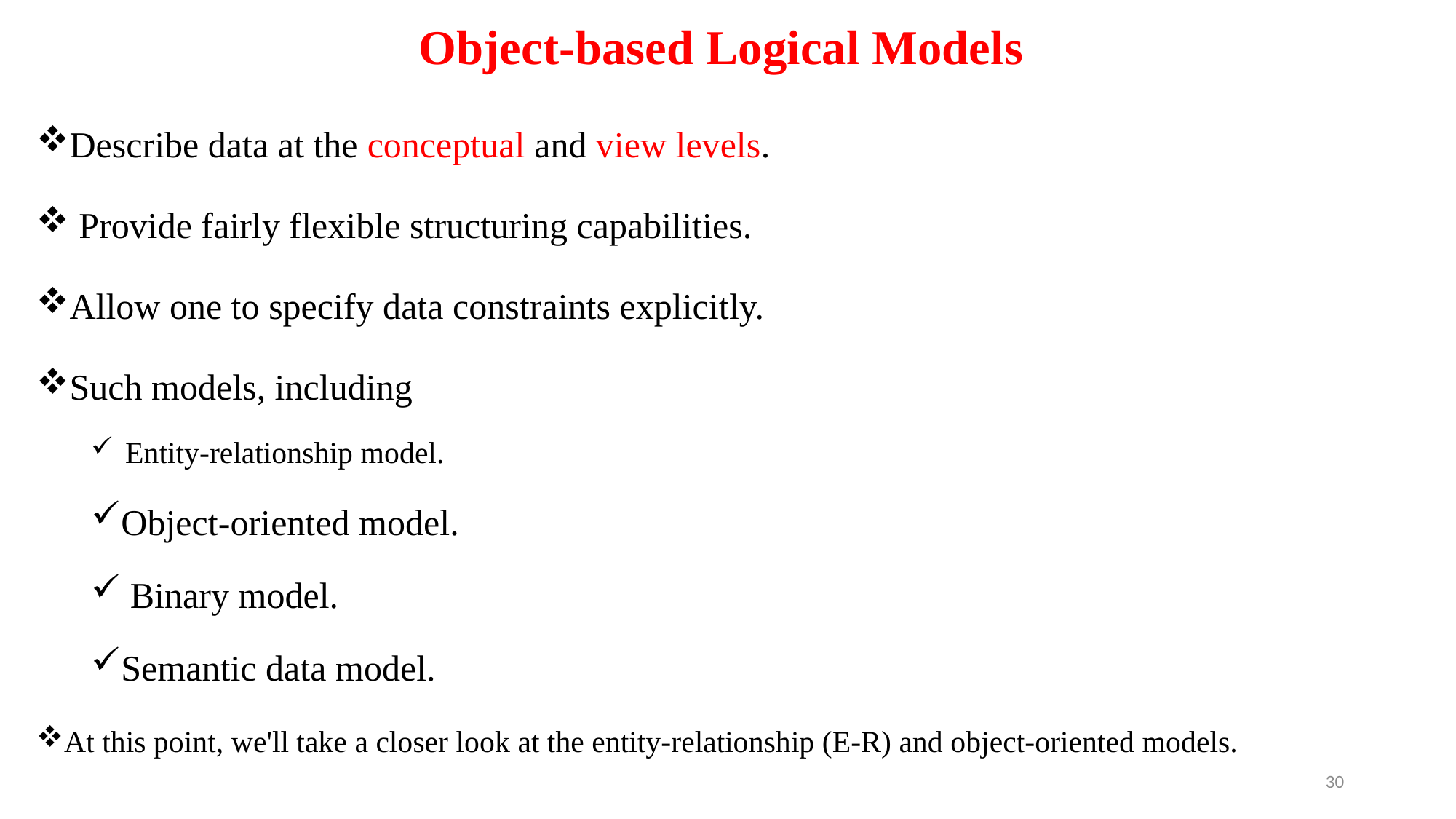

# Object-based Logical Models
Describe data at the conceptual and view levels.
 Provide fairly flexible structuring capabilities.
Allow one to specify data constraints explicitly.
Such models, including
 Entity-relationship model.
Object-oriented model.
 Binary model.
Semantic data model.
At this point, we'll take a closer look at the entity-relationship (E-R) and object-oriented models.
30